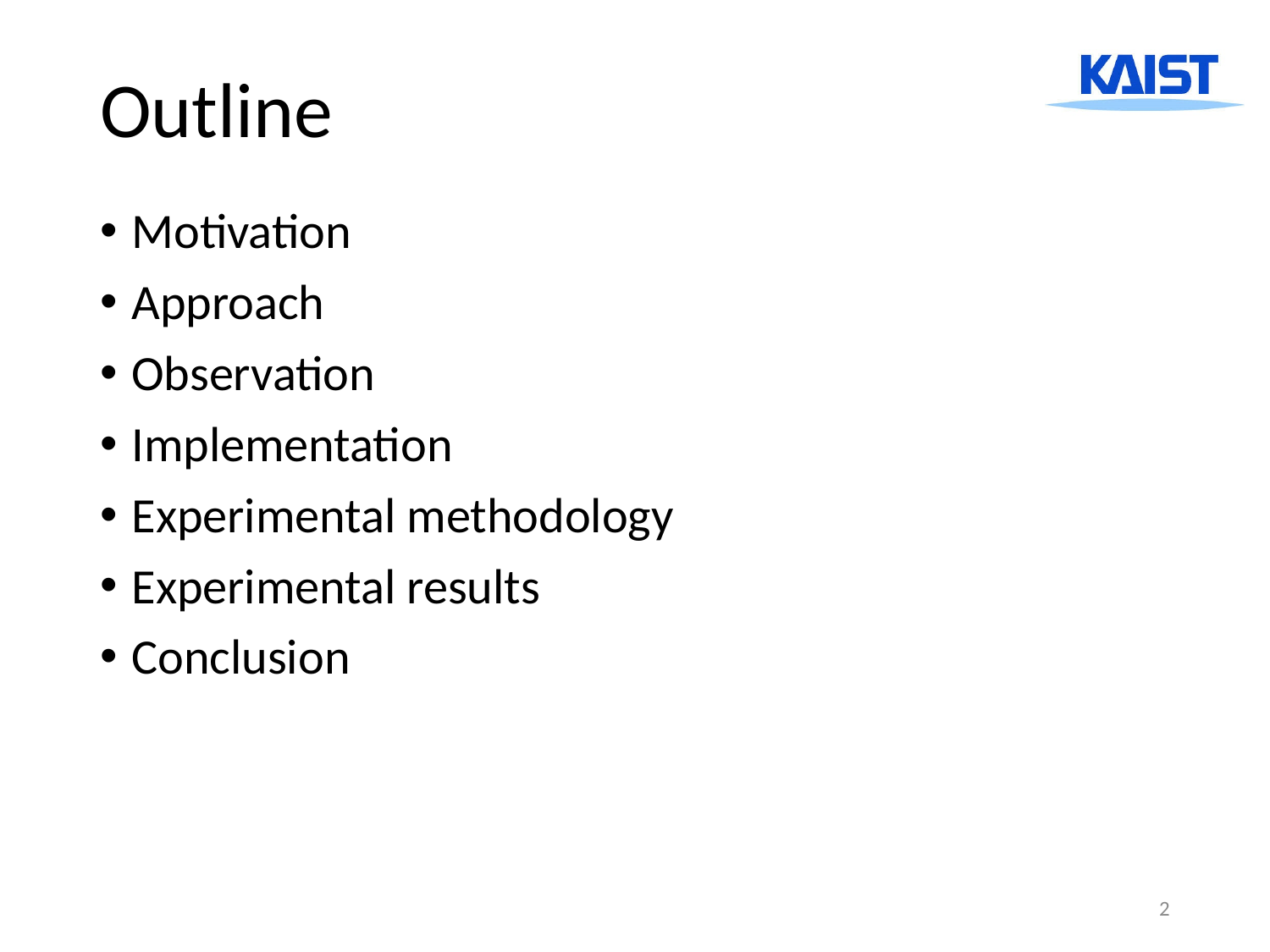

# Outline
Motivation
Approach
Observation
Implementation
Experimental methodology
Experimental results
Conclusion

2